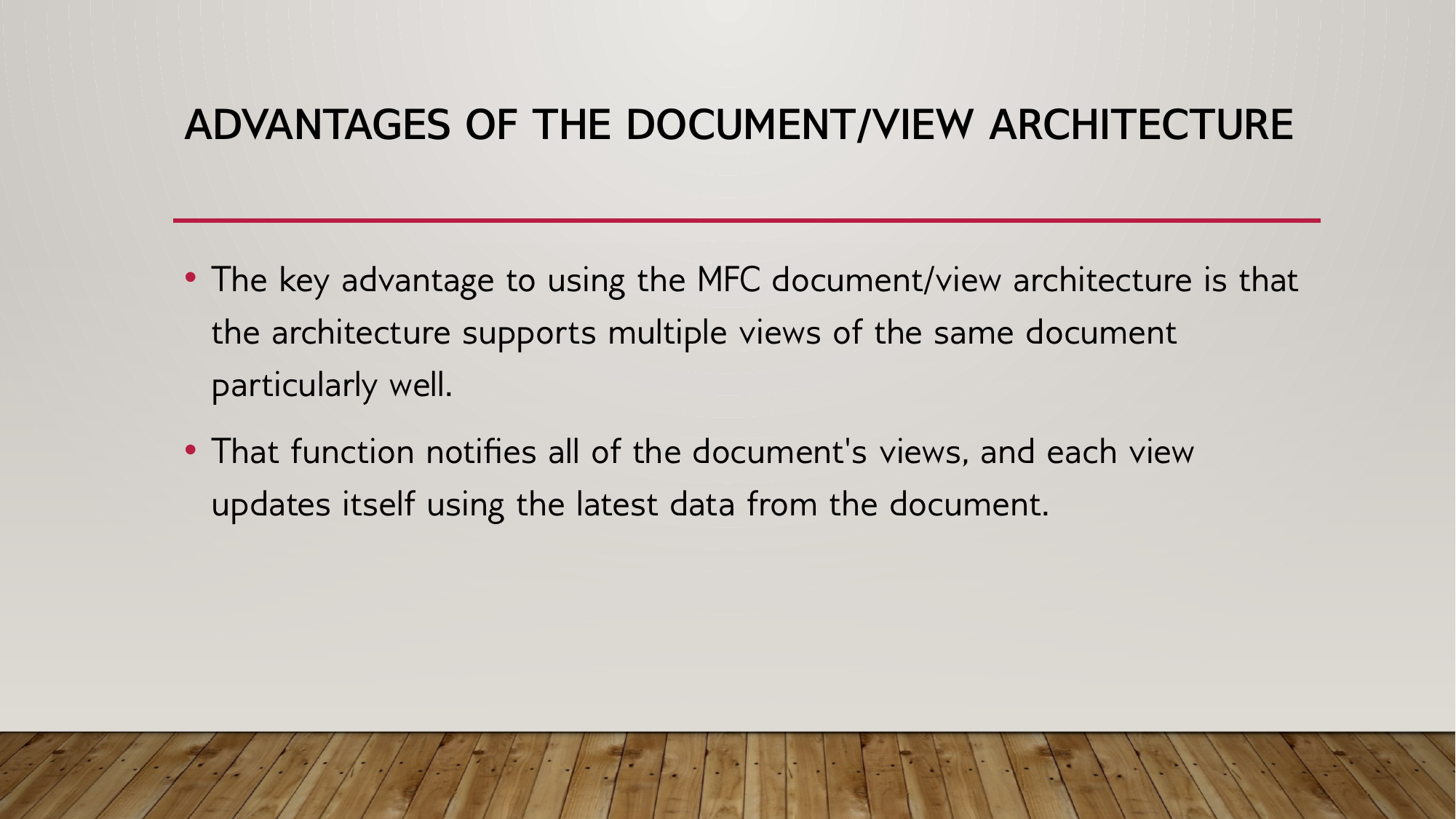

# Advantages of the Document/View Architecture
The key advantage to using the MFC document/view architecture is that the architecture supports multiple views of the same document particularly well.
That function notifies all of the document's views, and each view updates itself using the latest data from the document.